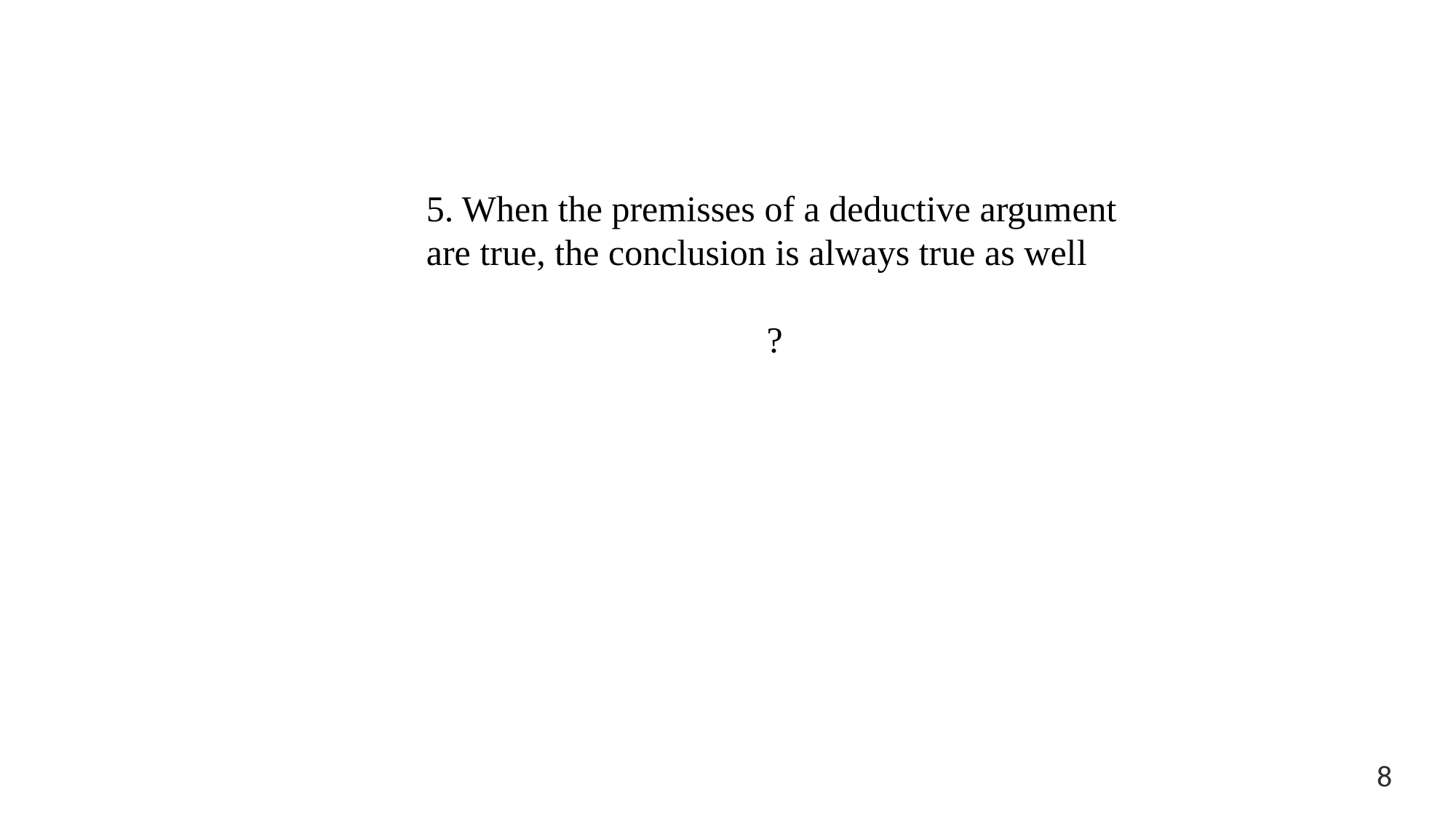

5. When the premisses of a deductive argument are true, the conclusion is always true as well

?
8